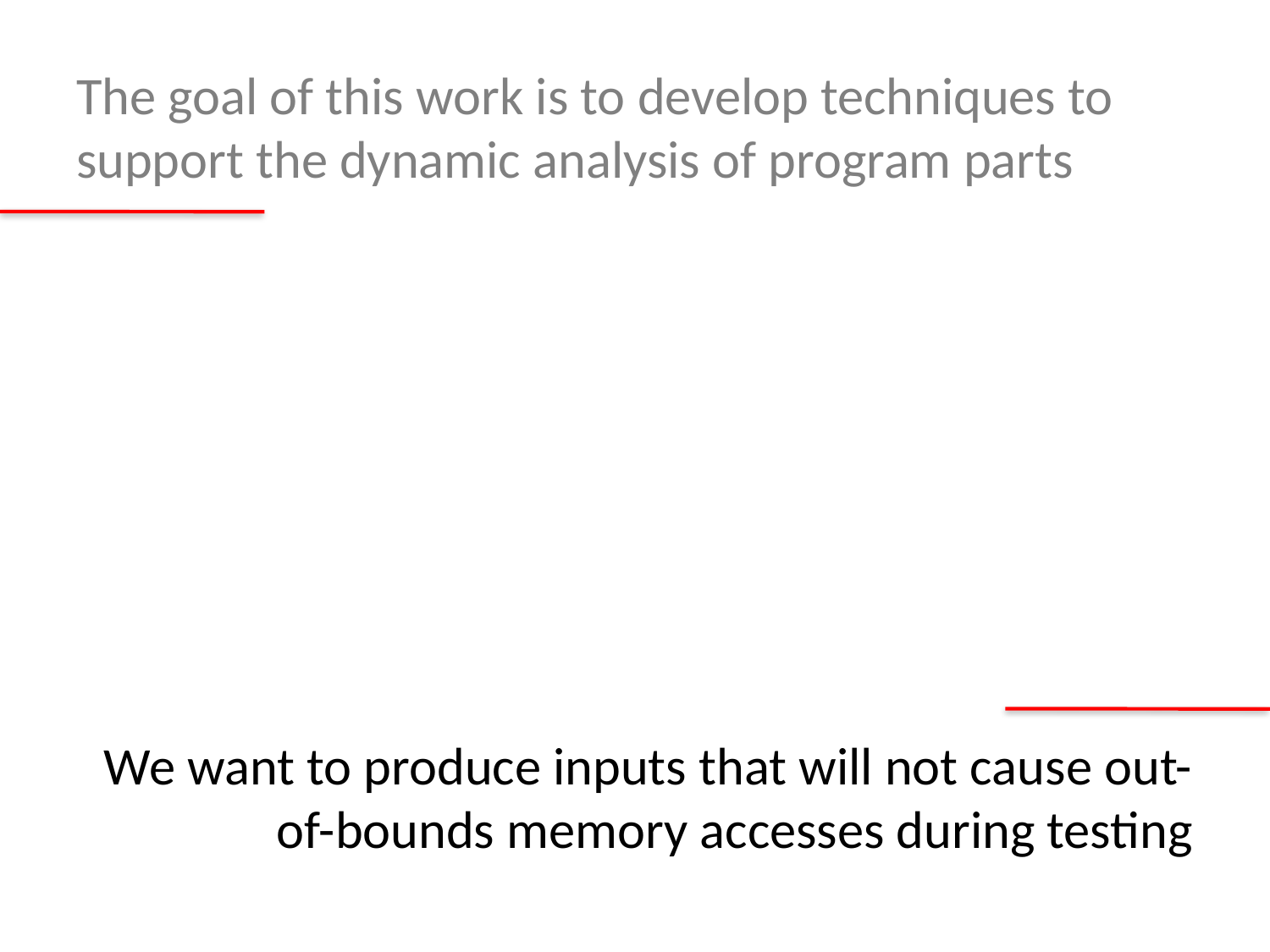

# The goal of this work is to develop techniques to support the dynamic analysis of program parts
We want to produce inputs that will not cause out-of-bounds memory accesses during testing